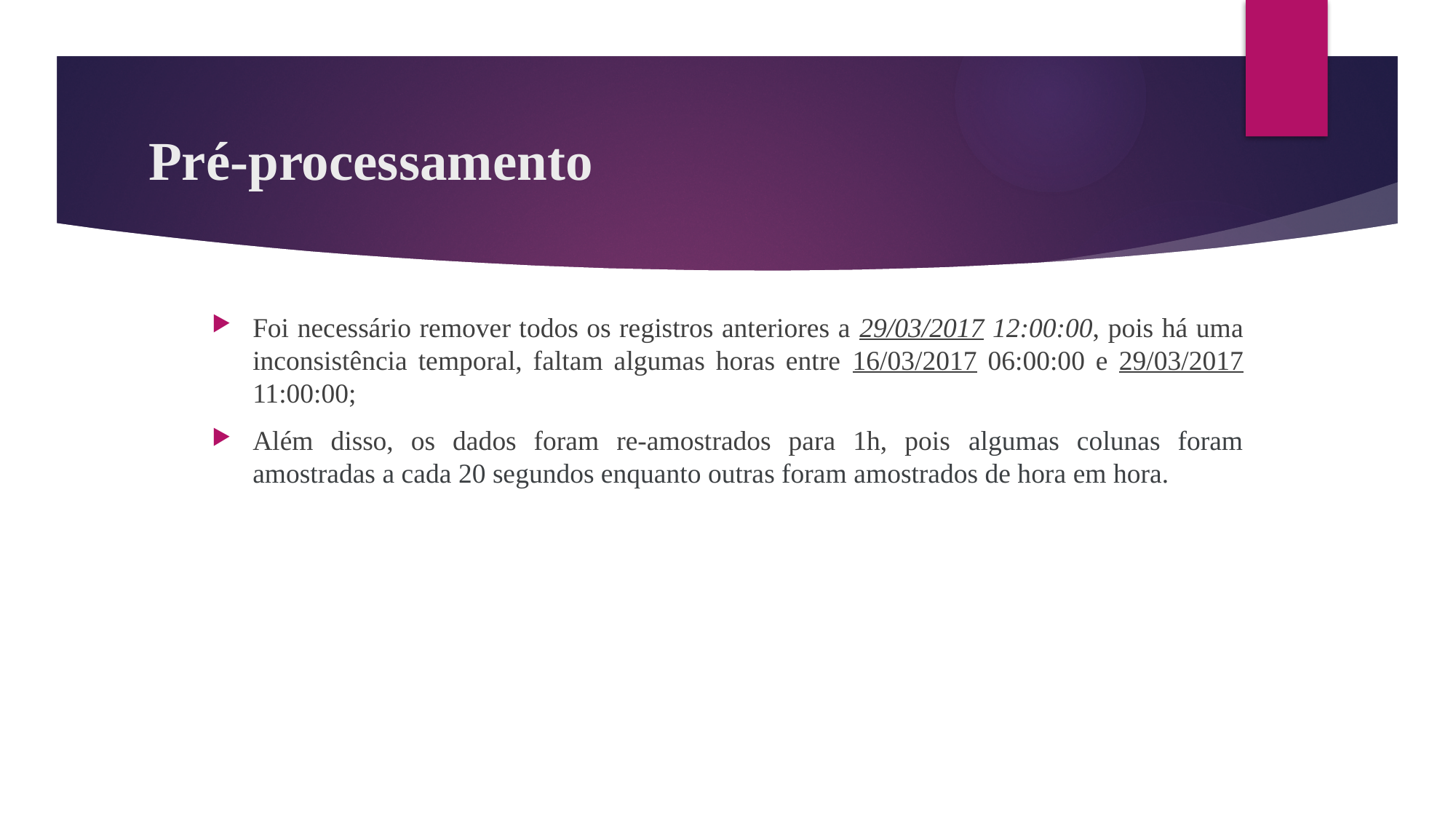

# Pré-processamento
Foi necessário remover todos os registros anteriores a 29/03/2017 12:00:00, pois há uma inconsistência temporal, faltam algumas horas entre 16/03/2017 06:00:00 e 29/03/2017 11:00:00;
Além disso, os dados foram re-amostrados para 1h, pois algumas colunas foram amostradas a cada 20 segundos enquanto outras foram amostrados de hora em hora.